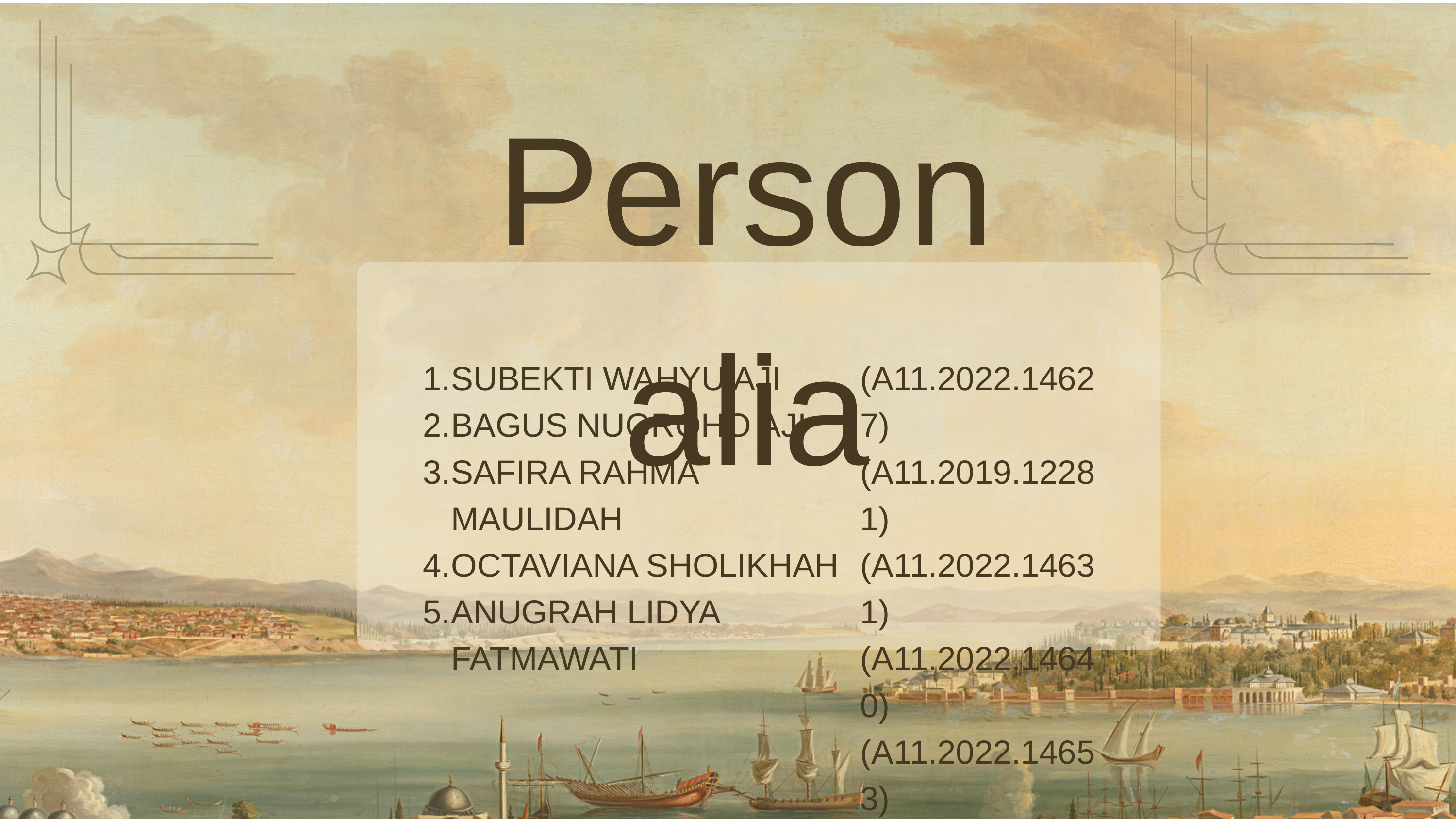

Personalia

SUBEKTI WAHYU AJI
BAGUS NUGROHO AJI
SAFIRA RAHMA MAULIDAH
OCTAVIANA SHOLIKHAH
ANUGRAH LIDYA FATMAWATI
(A11.2022.14627)
(A11.2019.12281)
(A11.2022.14631)
(A11.2022.14640)
(A11.2022.14653)